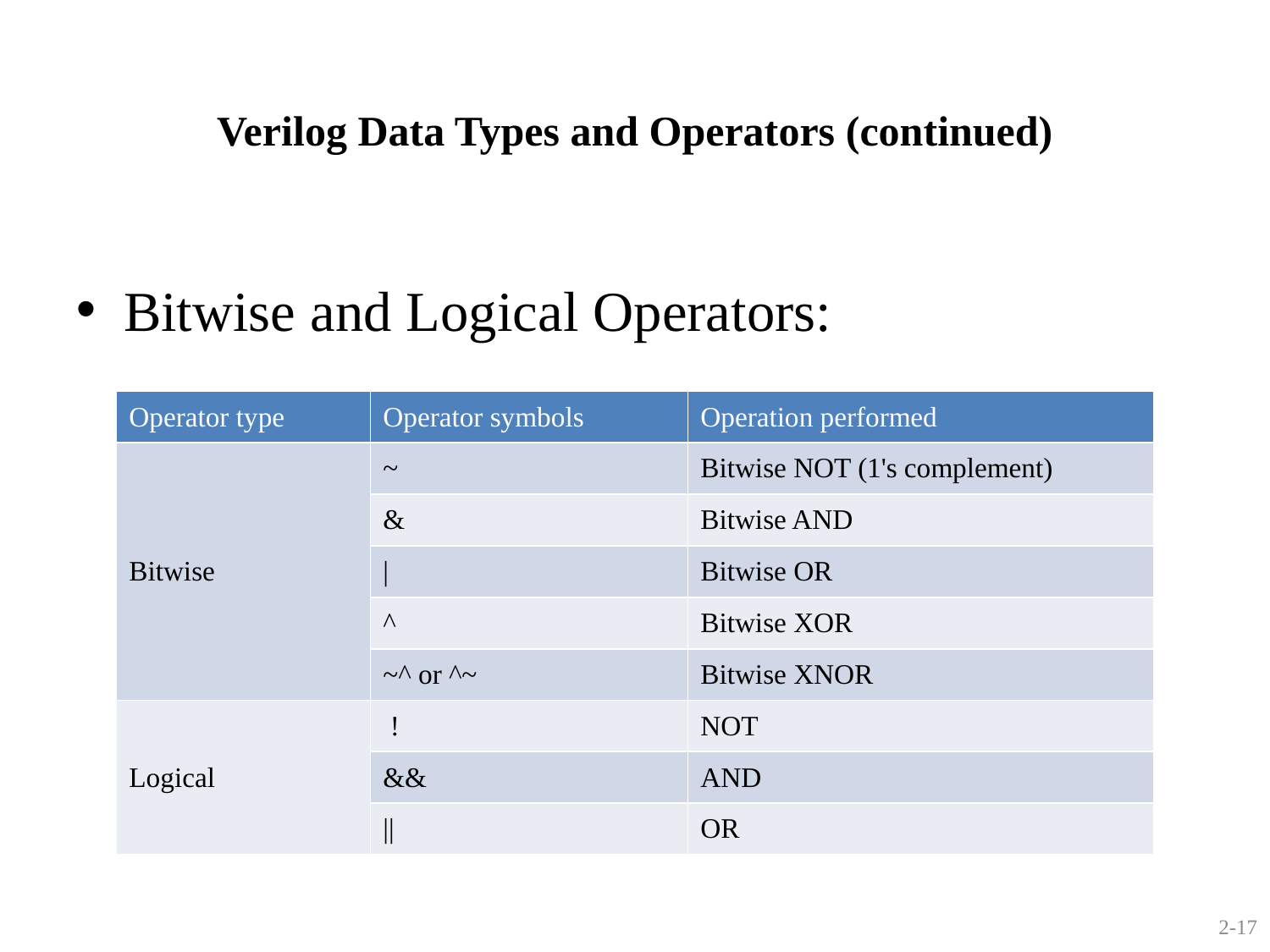

Verilog Data Types and Operators (continued)
Bitwise and Logical Operators:
| Operator type | Operator symbols | Operation performed |
| --- | --- | --- |
| Bitwise | ~ | Bitwise NOT (1's complement) |
|  | & | Bitwise AND |
|  | | | Bitwise OR |
|  | ^ | Bitwise XOR |
|  | ~^ or ^~ | Bitwise XNOR |
| Logical | ! | NOT |
|  | && | AND |
|  | || | OR |
2-17